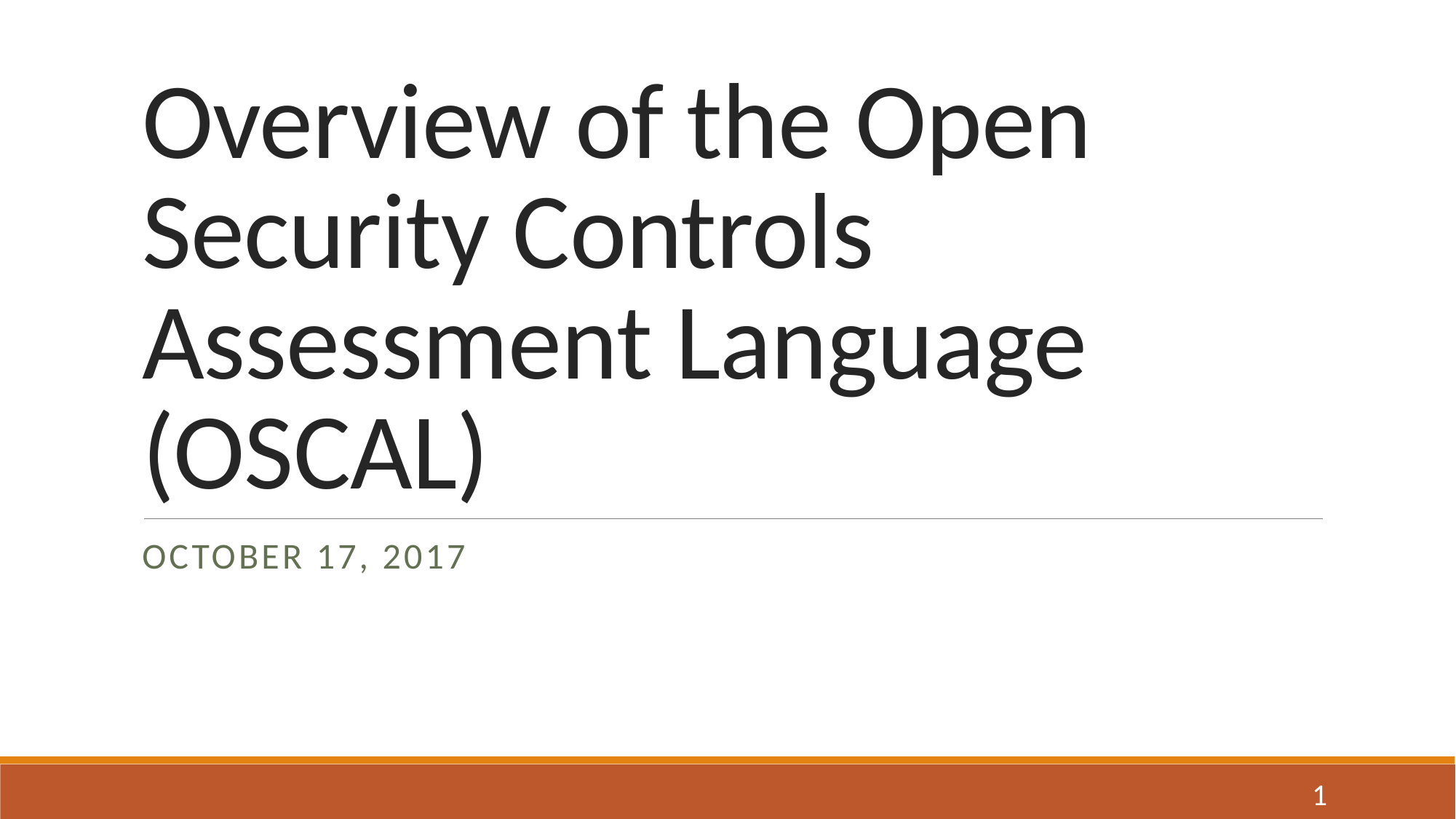

# Overview of the Open Security Controls Assessment Language (OSCAL)
OCTOBER 17, 2017
1